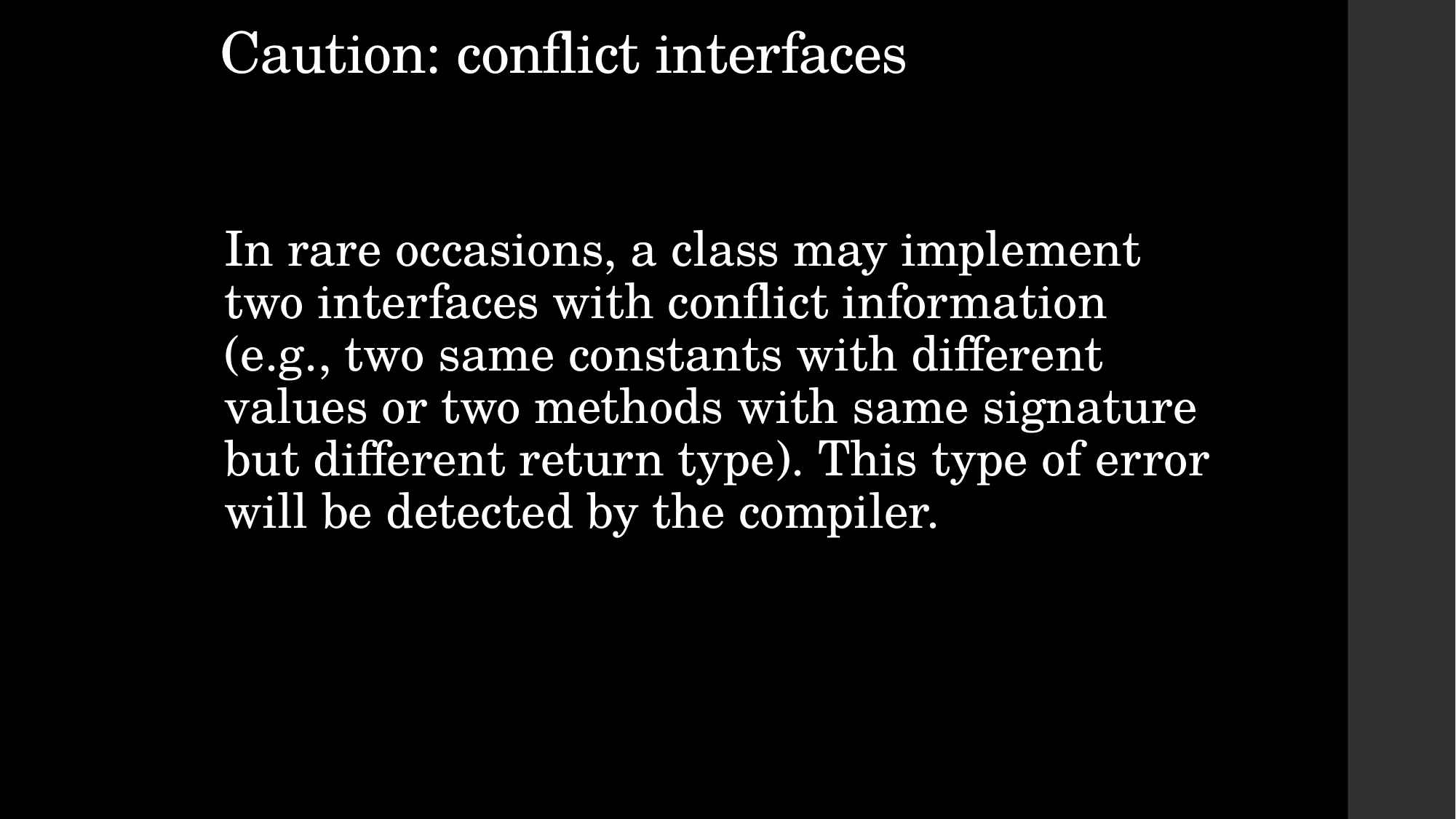

Caution: conflict interfaces
In rare occasions, a class may implement two interfaces with conflict information (e.g., two same constants with different values or two methods with same signature but different return type). This type of error will be detected by the compiler.